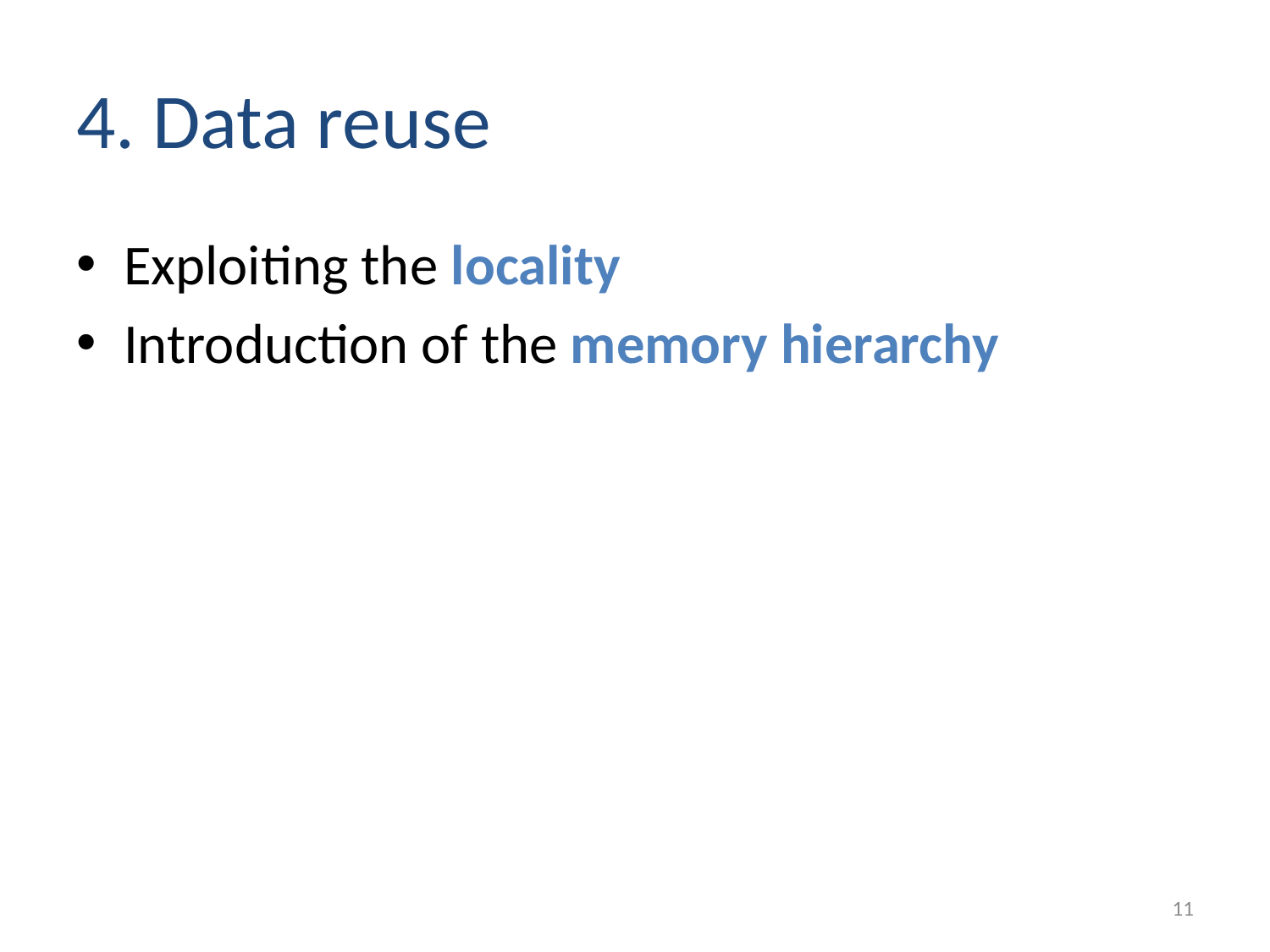

# 4. Data reuse
Exploiting the locality
Introduction of the memory hierarchy
11